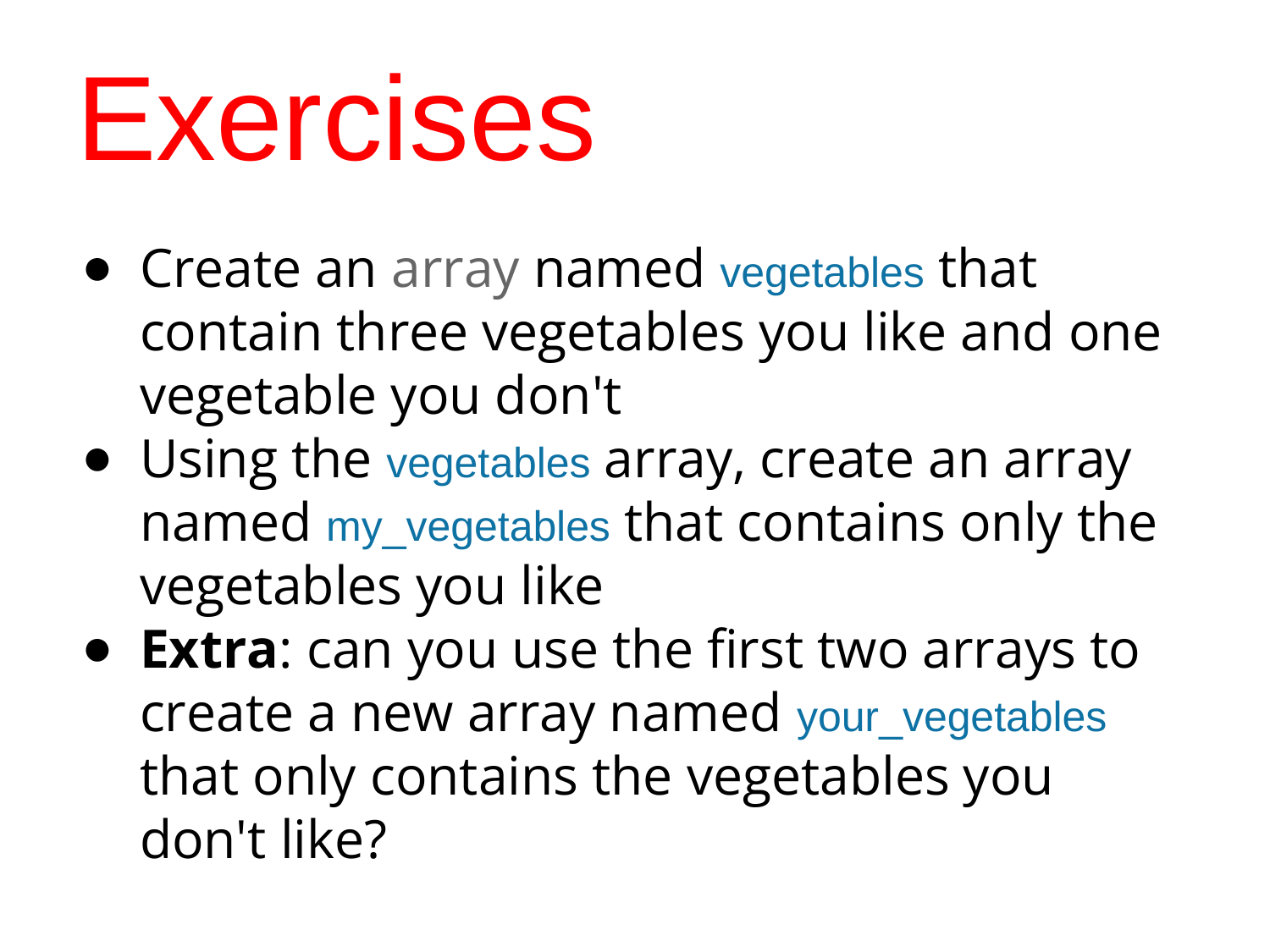

# Exercises
Create an array named vegetables that contain three vegetables you like and one vegetable you don't
Using the vegetables array, create an array named my_vegetables that contains only the vegetables you like
Extra: can you use the first two arrays to create a new array named your_vegetables that only contains the vegetables you don't like?